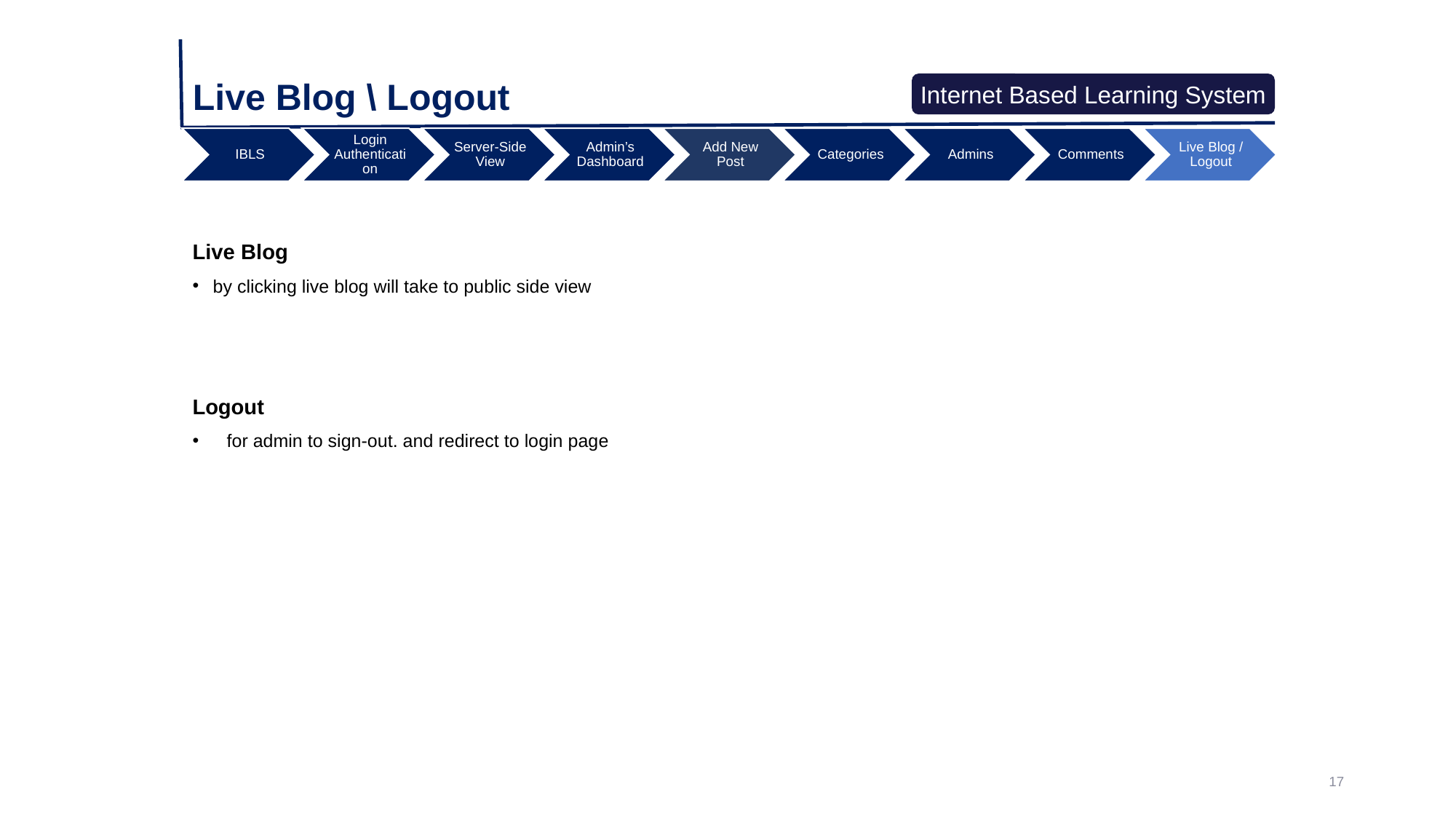

Live Blog \ Logout

IBLS
Login Authentication
Server-Side View
Admin’s Dashboard
Add New Post
Categories
Admins
Comments
Live Blog / Logout
Live Blog
by clicking live blog will take to public side view

Logout
for admin to sign-out. and redirect to login page
17